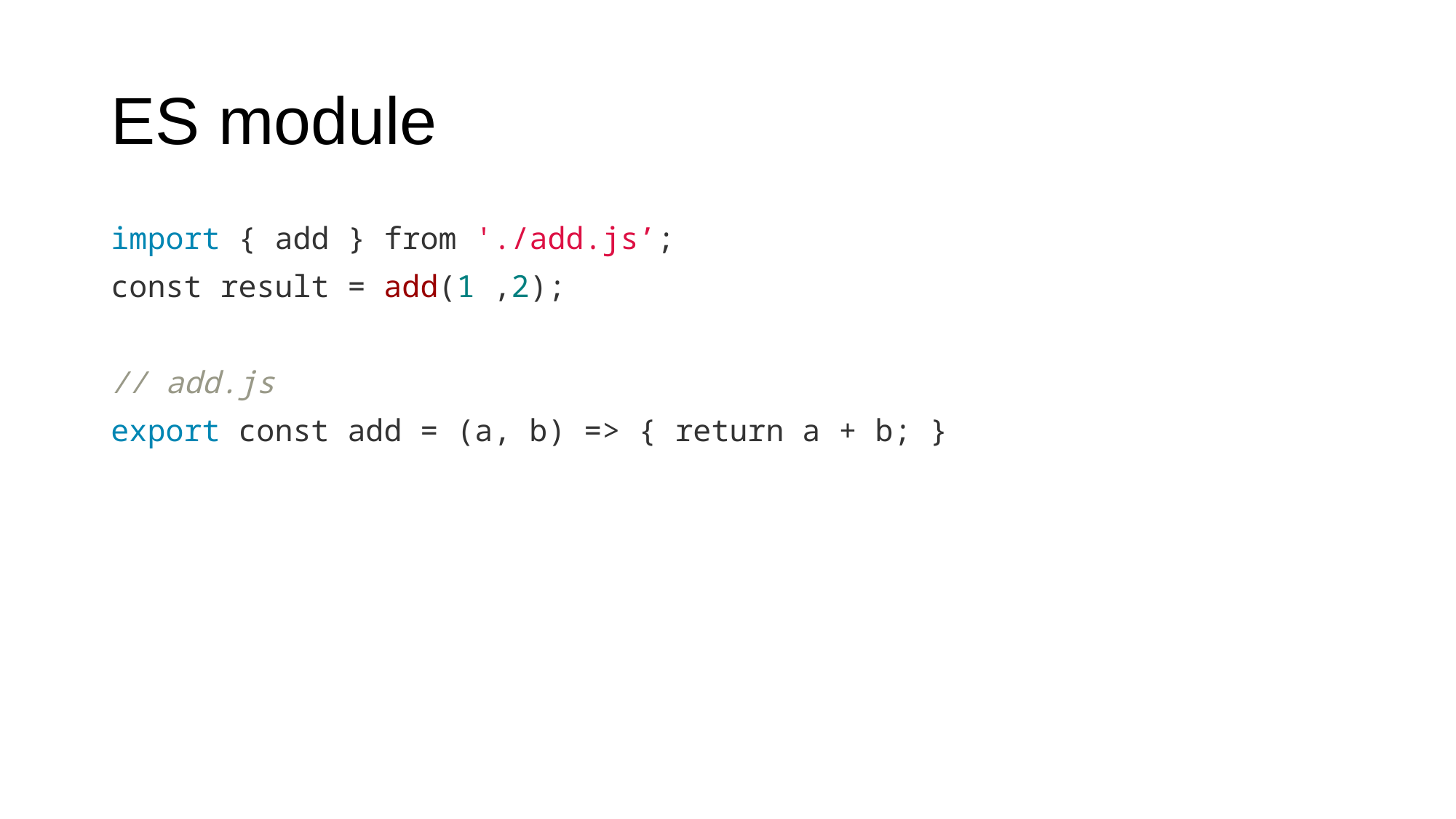

# ES module
import { add } from './add.js’;
const result = add(1 ,2);

// add.js
export const add = (a, b) => { return a + b; }